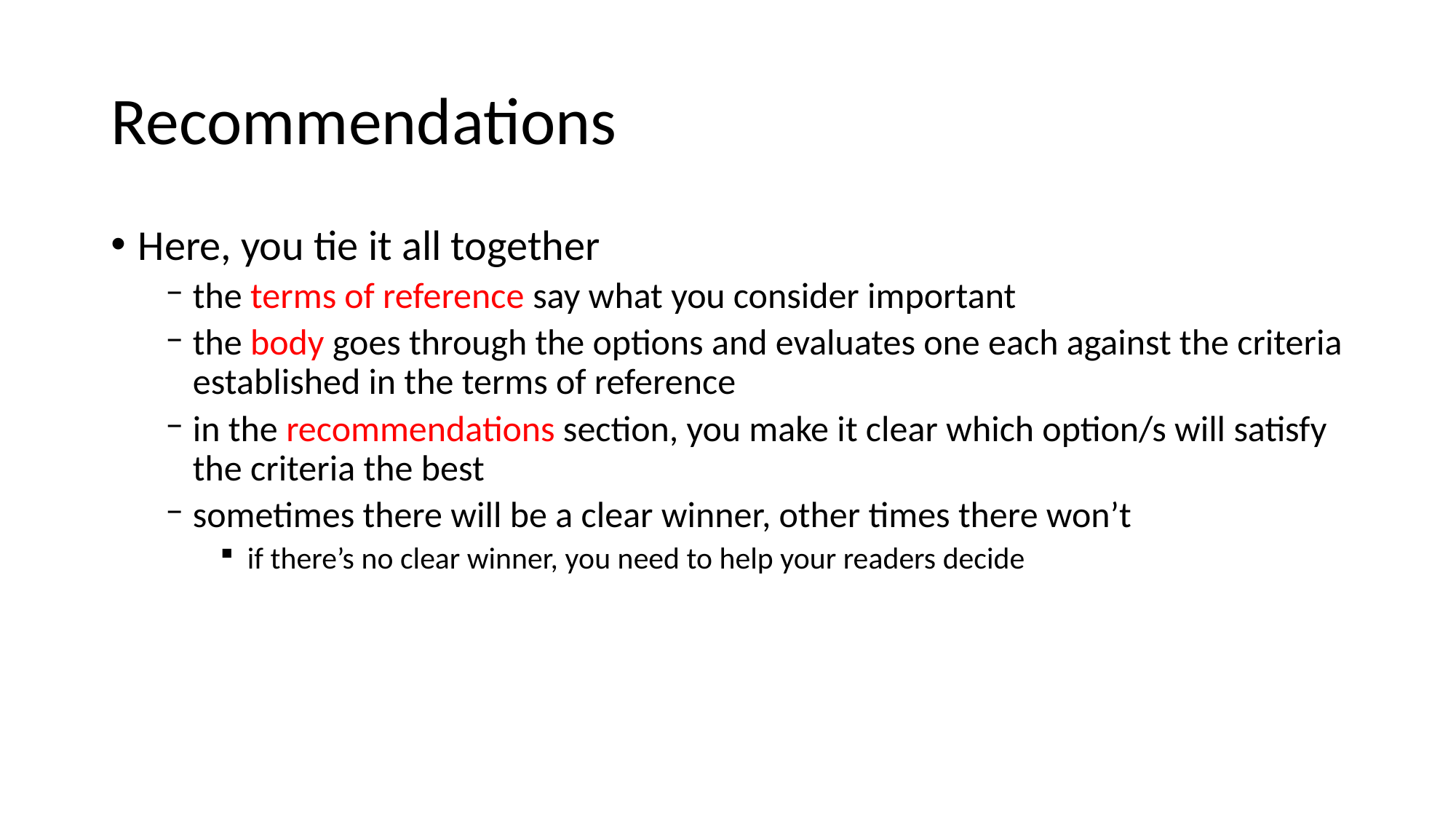

# Recommendations
Here, you tie it all together
the terms of reference say what you consider important
the body goes through the options and evaluates one each against the criteria established in the terms of reference
in the recommendations section, you make it clear which option/s will satisfy the criteria the best
sometimes there will be a clear winner, other times there won’t
if there’s no clear winner, you need to help your readers decide